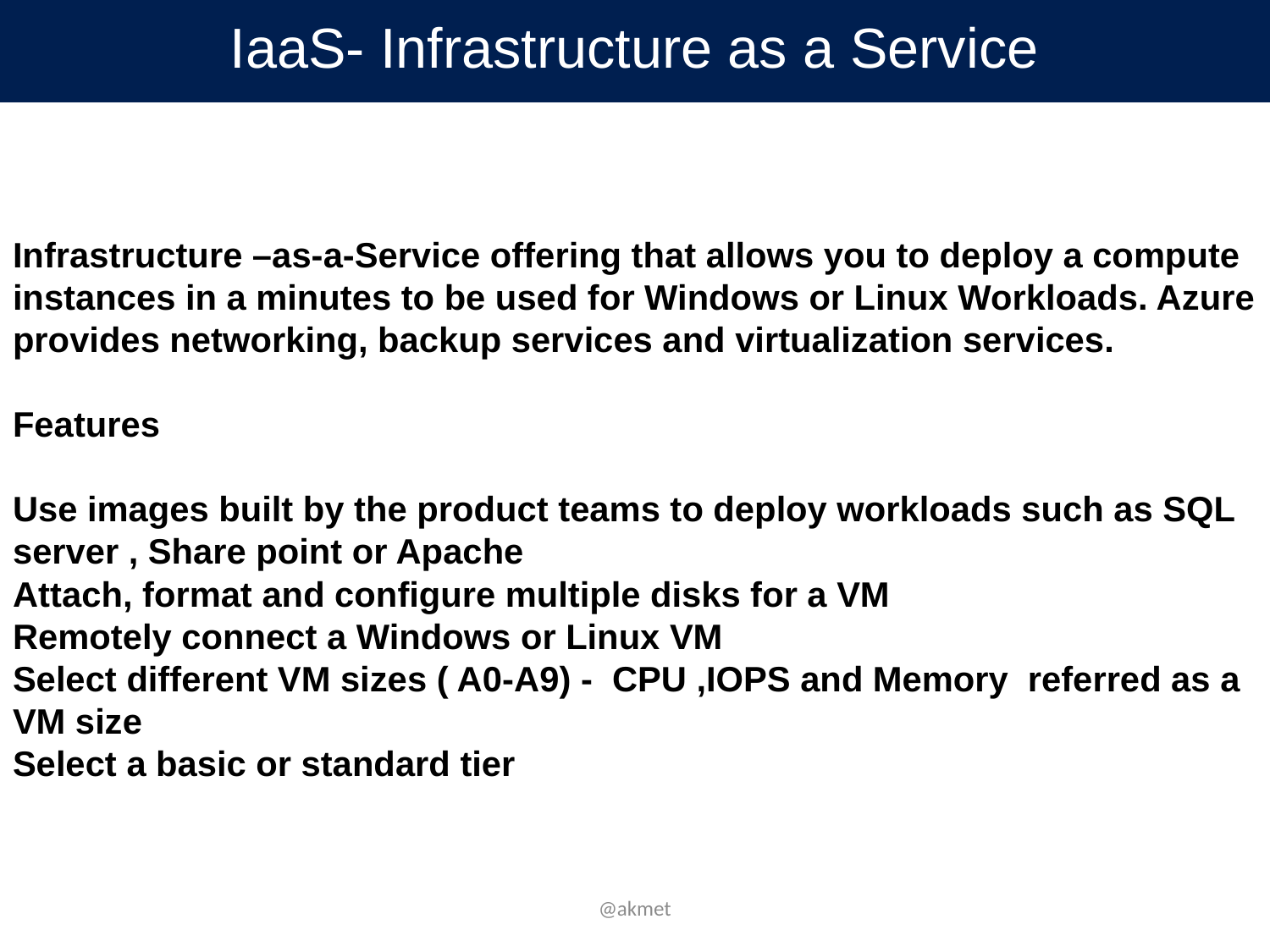

IaaS- Infrastructure as a Service

Infrastructure –as-a-Service offering that allows you to deploy a compute instances in a minutes to be used for Windows or Linux Workloads. Azure provides networking, backup services and virtualization services.

Features

Use images built by the product teams to deploy workloads such as SQL server , Share point or Apache
Attach, format and configure multiple disks for a VM
Remotely connect a Windows or Linux VM
Select different VM sizes ( A0-A9) -  CPU ,IOPS and Memory  referred as a VM size
Select a basic or standard tier

@akmet